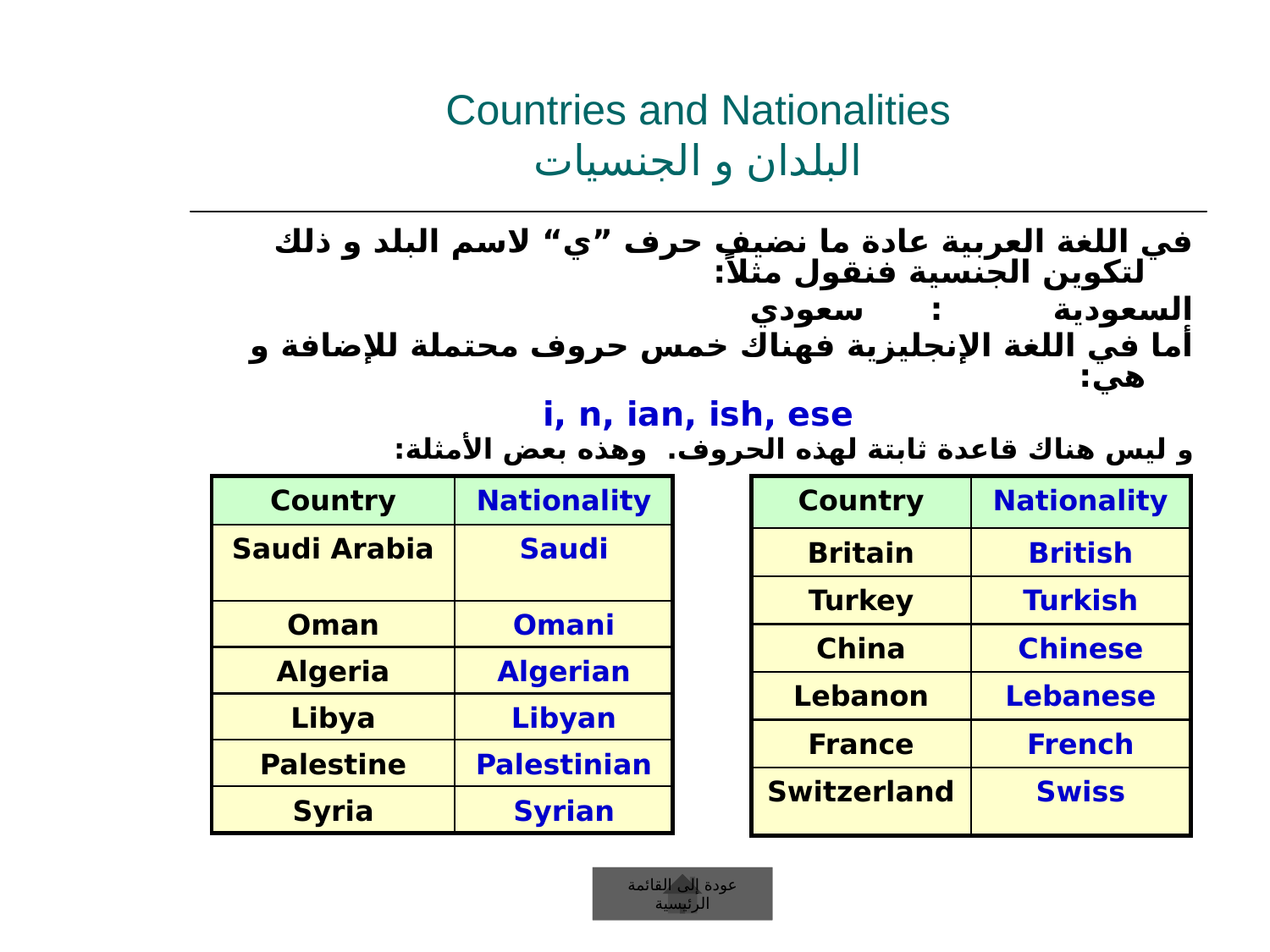

# Countries and Nationalities البلدان و الجنسيات
في اللغة العربية عادة ما نضيف حرف ”ي“ لاسم البلد و ذلك لتكوين الجنسية فنقول مثلاً:
السعودية          :      سعودي
أما في اللغة الإنجليزية فهناك خمس حروف محتملة للإضافة و هي:
i, n, ian, ish, ese
و ليس هناك قاعدة ثابتة لهذه الحروف.  وهذه بعض الأمثلة:
Country
Nationality
Saudi Arabia
Saudi
Oman
Omani
Algeria
Algerian
Libya
Libyan
Palestine
Palestinian
Syria
Syrian
Country
Nationality
Britain
British
Turkey
Turkish
China
Chinese
Lebanon
Lebanese
France
French
Switzerland
Swiss

عودة إلى القائمة الرئيسية
عودة إلى القائمة الرئيسية